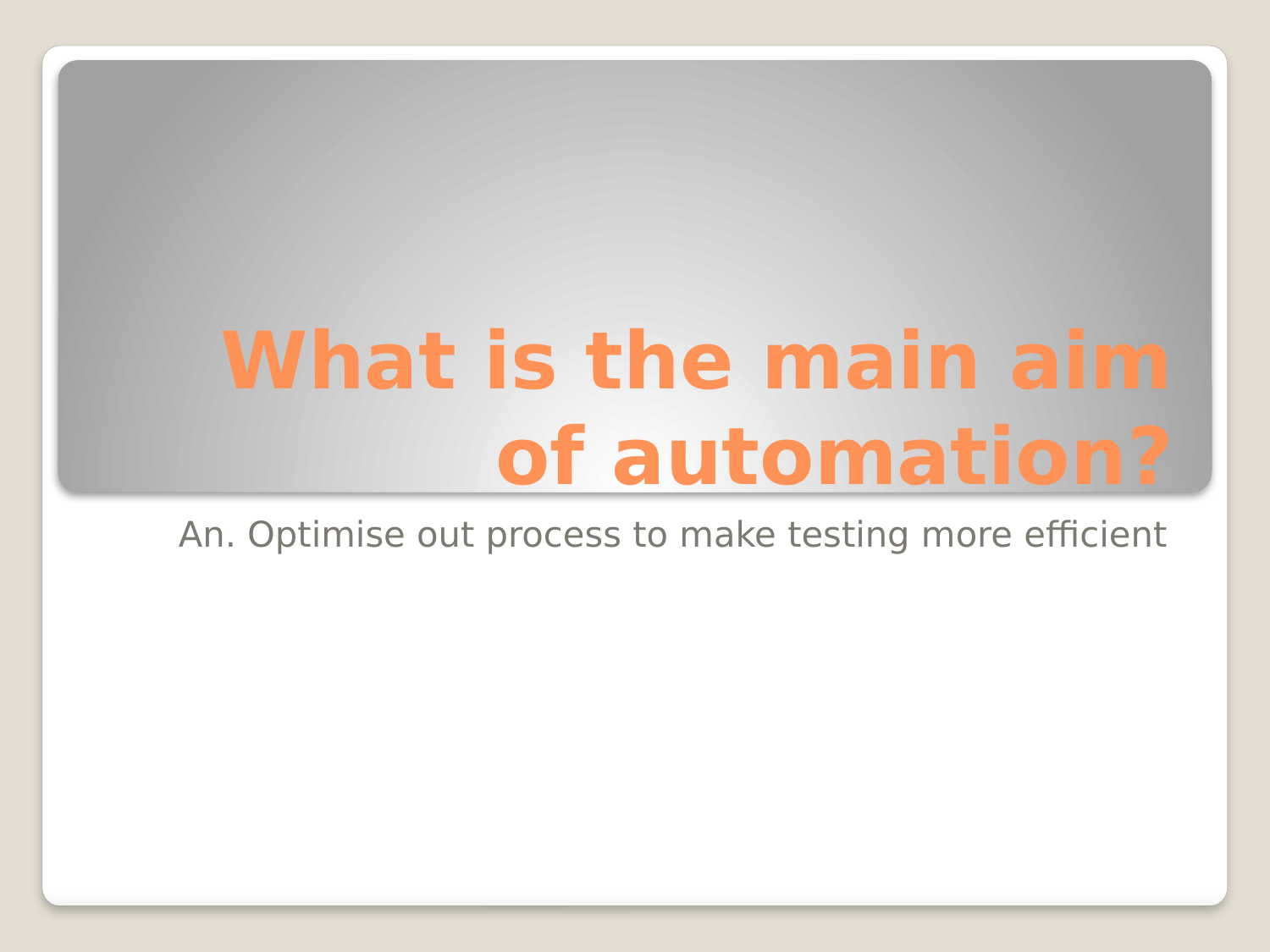

# What is the main aim of automation?
An. Optimise out process to make testing more efficient